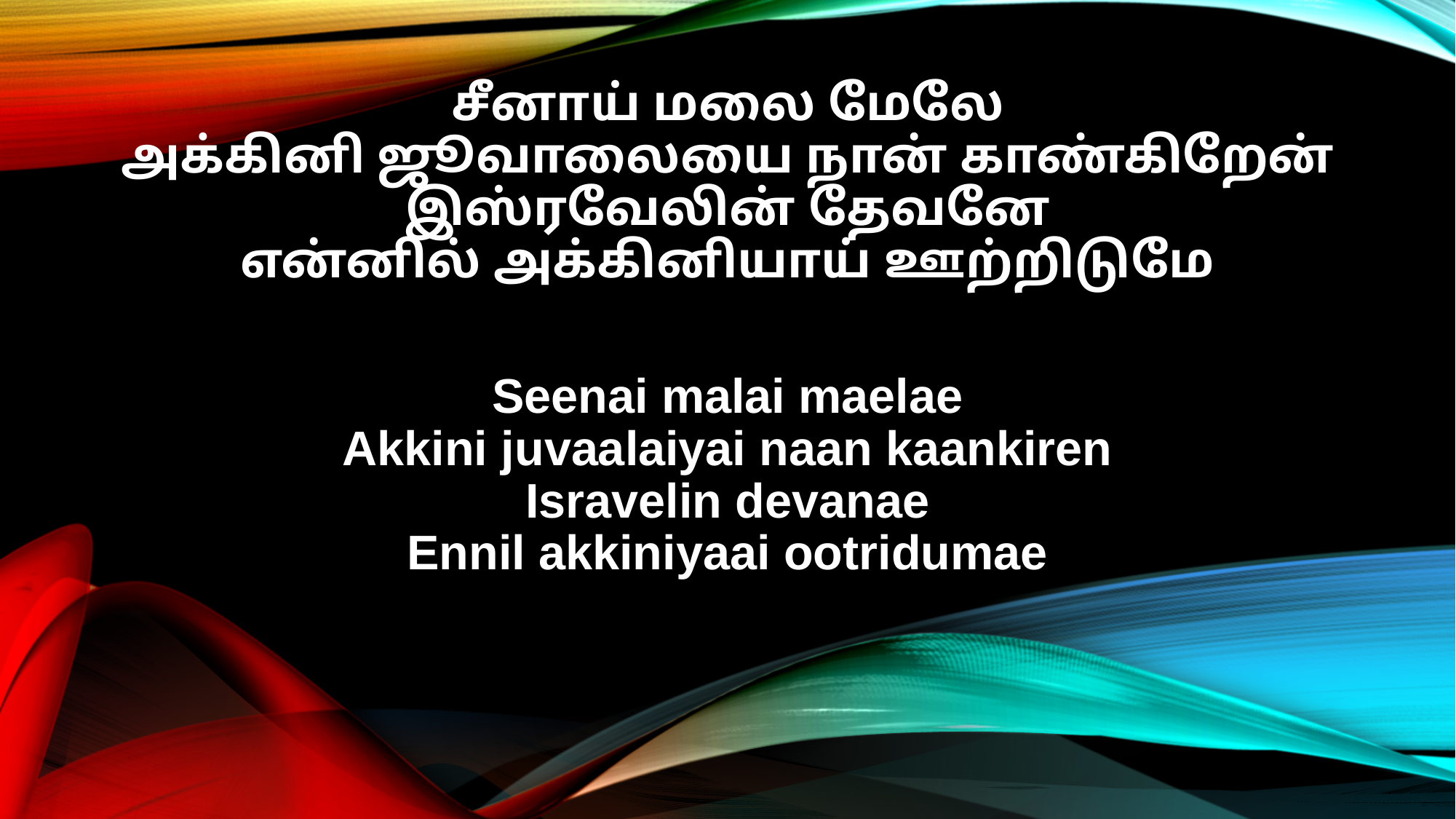

சீனாய் மலை மேலே
அக்கினி ஜூவாலையை நான் காண்கிறேன்
இஸ்ரவேலின் தேவனே
என்னில் அக்கினியாய் ஊற்றிடுமே

Seenai malai maelae
Akkini juvaalaiyai naan kaankiren
Isravelin devanae
Ennil akkiniyaai ootridumae